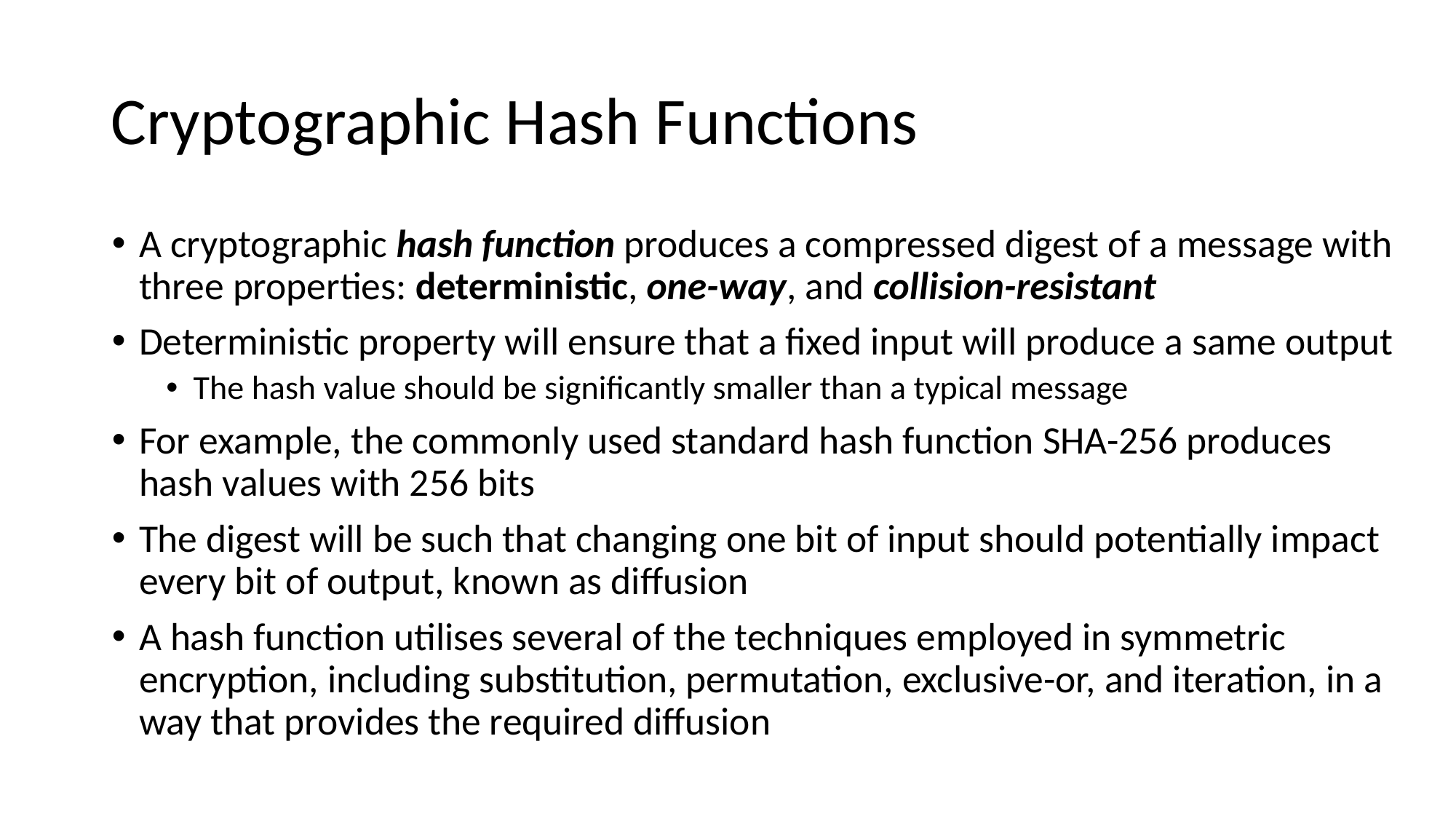

# Cryptographic Hash Functions
A cryptographic hash function produces a compressed digest of a message with three properties: deterministic, one-way, and collision-resistant
Deterministic property will ensure that a fixed input will produce a same output
The hash value should be significantly smaller than a typical message
For example, the commonly used standard hash function SHA-256 produces hash values with 256 bits
The digest will be such that changing one bit of input should potentially impact every bit of output, known as diffusion
A hash function utilises several of the techniques employed in symmetric encryption, including substitution, permutation, exclusive-or, and iteration, in a way that provides the required diffusion